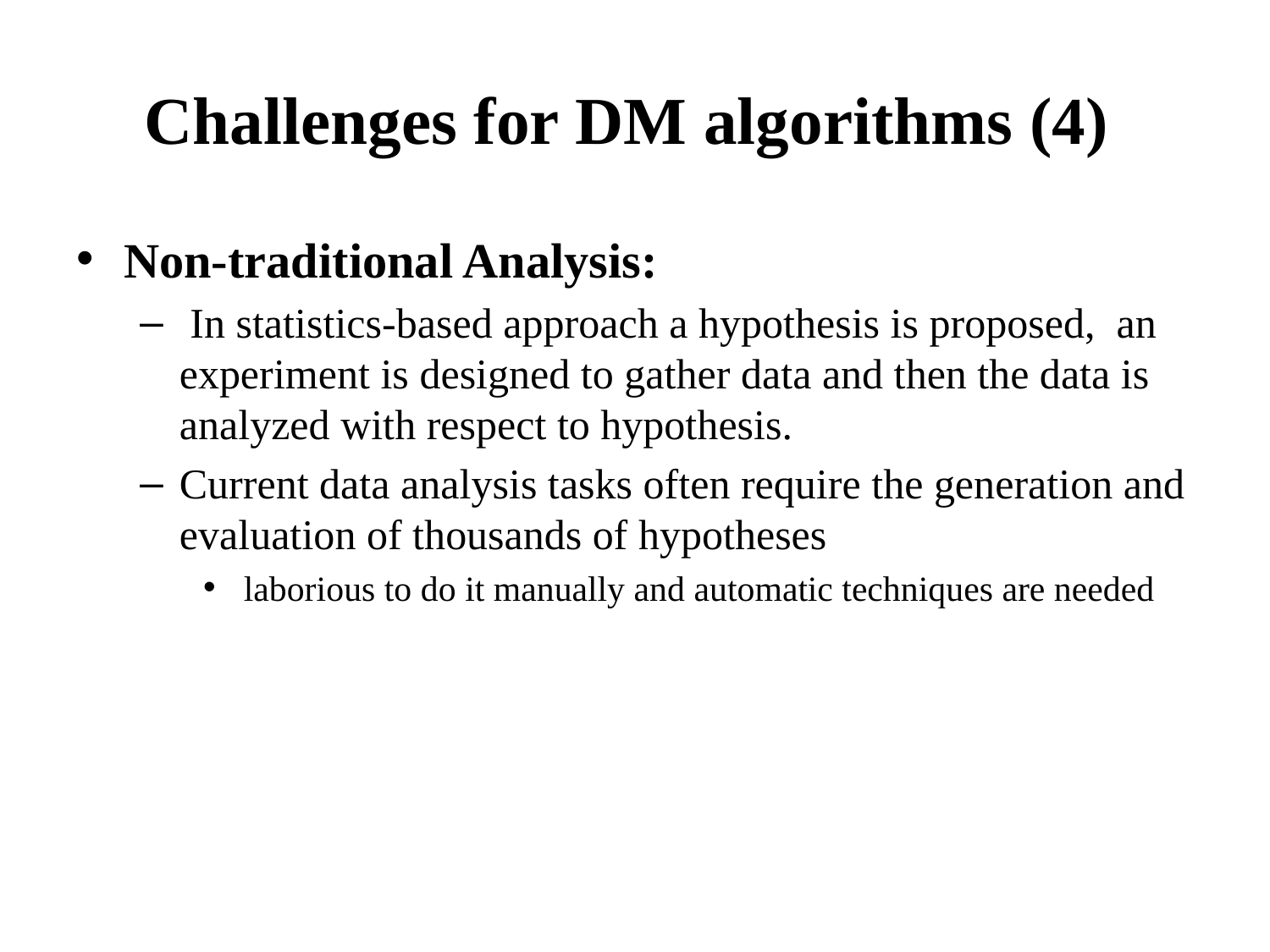

# Challenges for DM algorithms (4)
Non-traditional Analysis:
 In statistics-based approach a hypothesis is proposed,  an experiment is designed to gather data and then the data is analyzed with respect to hypothesis.
Current data analysis tasks often require the generation and evaluation of thousands of hypotheses
 laborious to do it manually and automatic techniques are needed